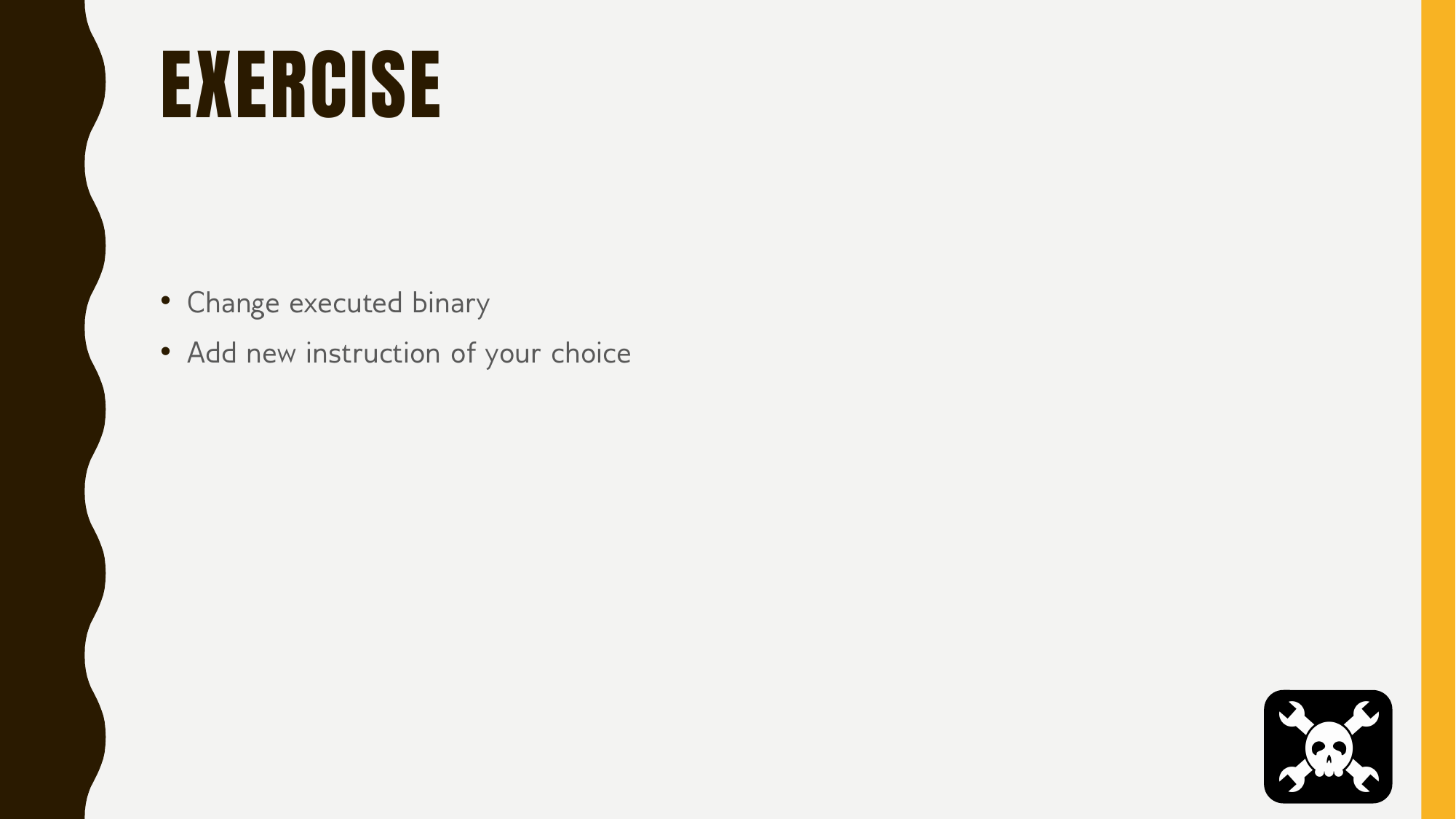

# Exercise
Change executed binary
Add new instruction of your choice